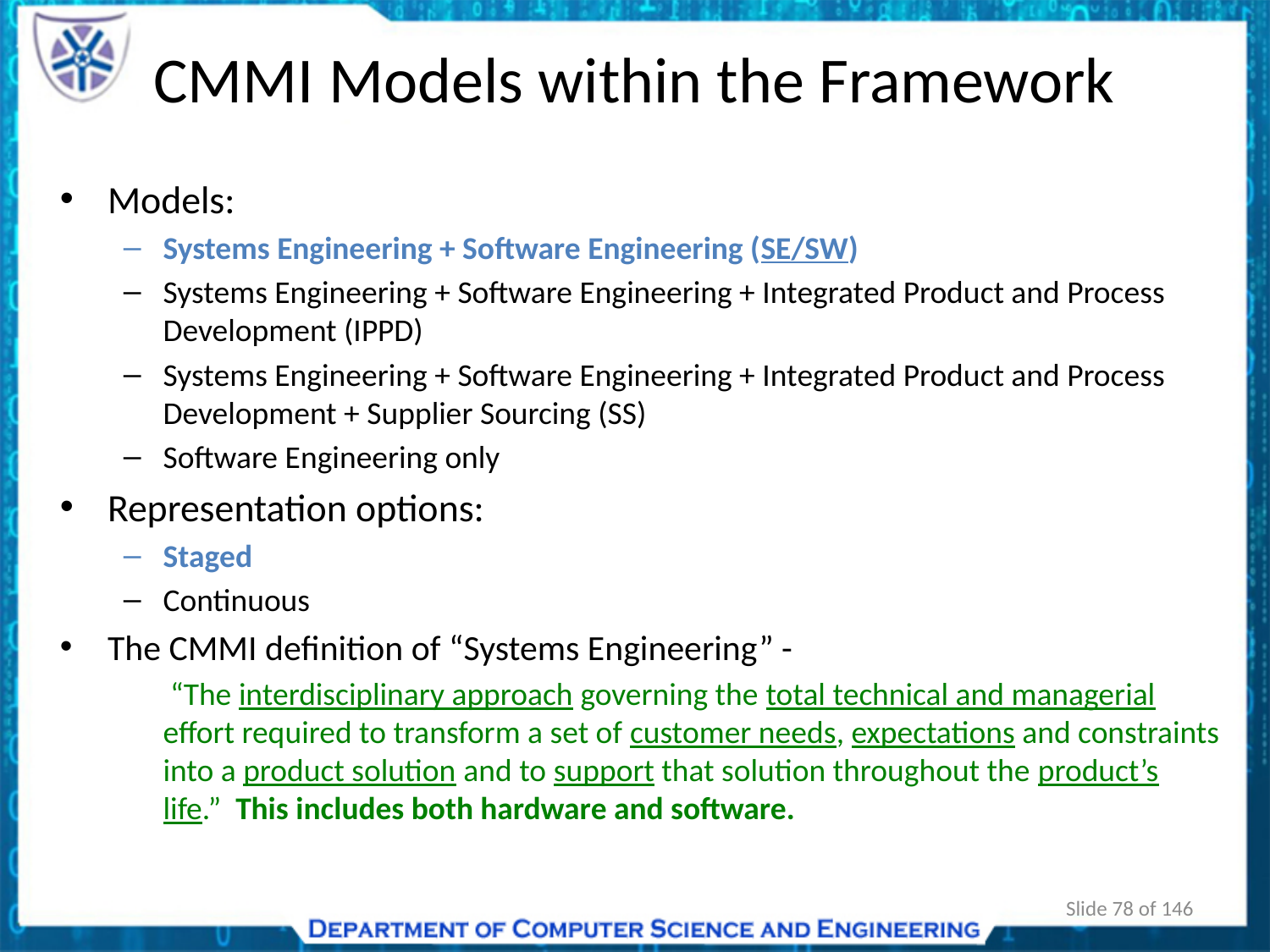

# CMMI Models within the Framework
Models:
Systems Engineering + Software Engineering (SE/SW)
Systems Engineering + Software Engineering + Integrated Product and Process Development (IPPD)
Systems Engineering + Software Engineering + Integrated Product and Process Development + Supplier Sourcing (SS)
Software Engineering only
Representation options:
Staged
Continuous
The CMMI definition of “Systems Engineering” -
	 “The interdisciplinary approach governing the total technical and managerial effort required to transform a set of customer needs, expectations and constraints into a product solution and to support that solution throughout the product’s life.”  This includes both hardware and software.
Slide 78 of 146